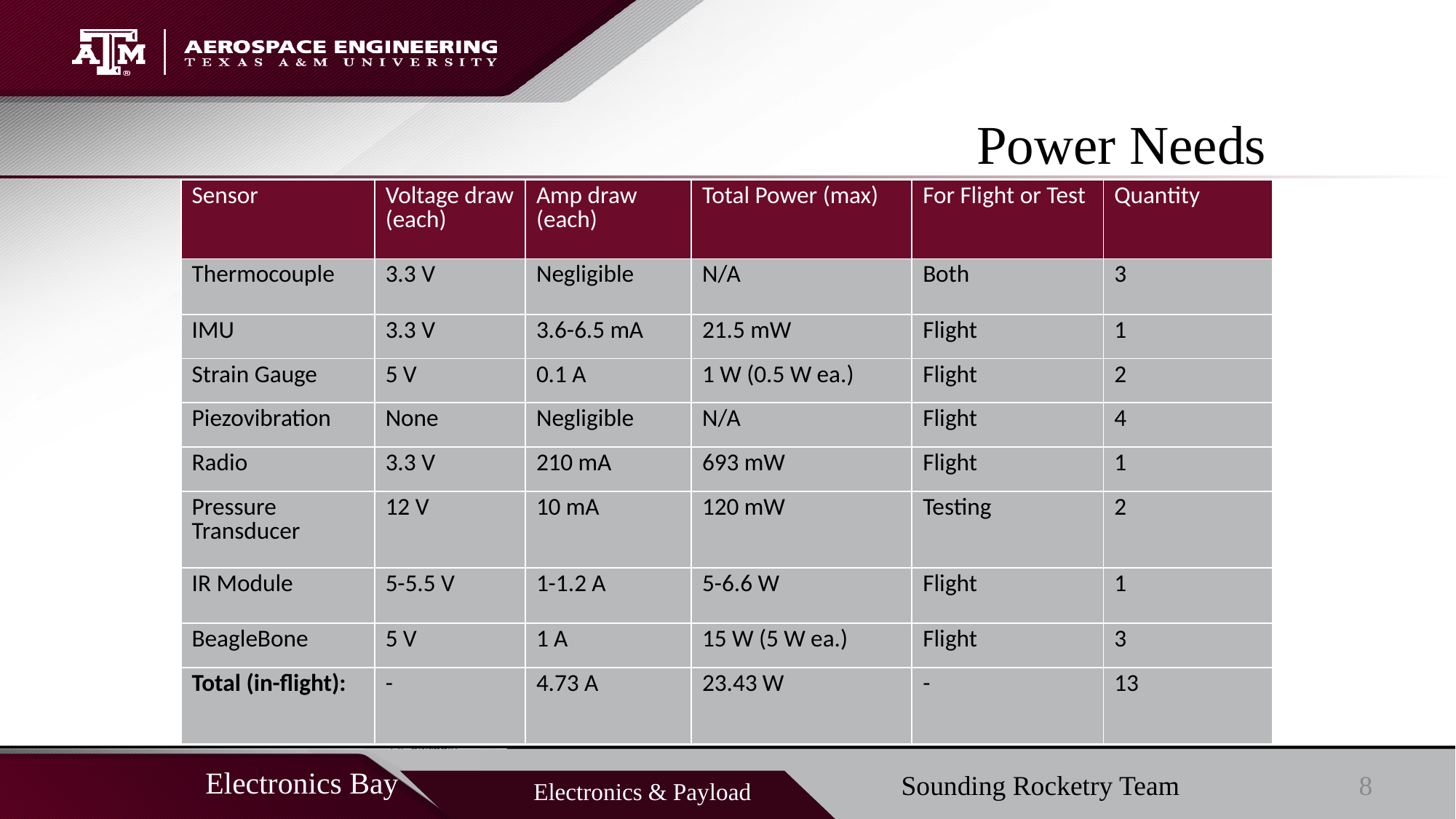

# Power Needs
| Sensor | Voltage draw (each) | Amp draw (each) | Total Power (max) | For Flight or Test | Quantity |
| --- | --- | --- | --- | --- | --- |
| Thermocouple | 3.3 V | Negligible | N/A | Both | 3 |
| IMU | 3.3 V | 3.6-6.5 mA | 21.5 mW | Flight | 1 |
| Strain Gauge | 5 V | 0.1 A | 1 W (0.5 W ea.) | Flight | 2 |
| Piezovibration | None | Negligible | N/A | Flight | 4 |
| Radio | 3.3 V | 210 mA | 693 mW | Flight | 1 |
| Pressure Transducer | 12 V | 10 mA | 120 mW | Testing | 2 |
| IR Module | 5-5.5 V | 1-1.2 A | 5-6.6 W | Flight | 1 |
| BeagleBone | 5 V | 1 A | 15 W (5 W ea.) | Flight | 3 |
| Total (in-flight): | - | 4.73 A | 23.43 W | - | 13 |
8
Sounding Rocketry Team
Electronics Bay
Electronics & Payload